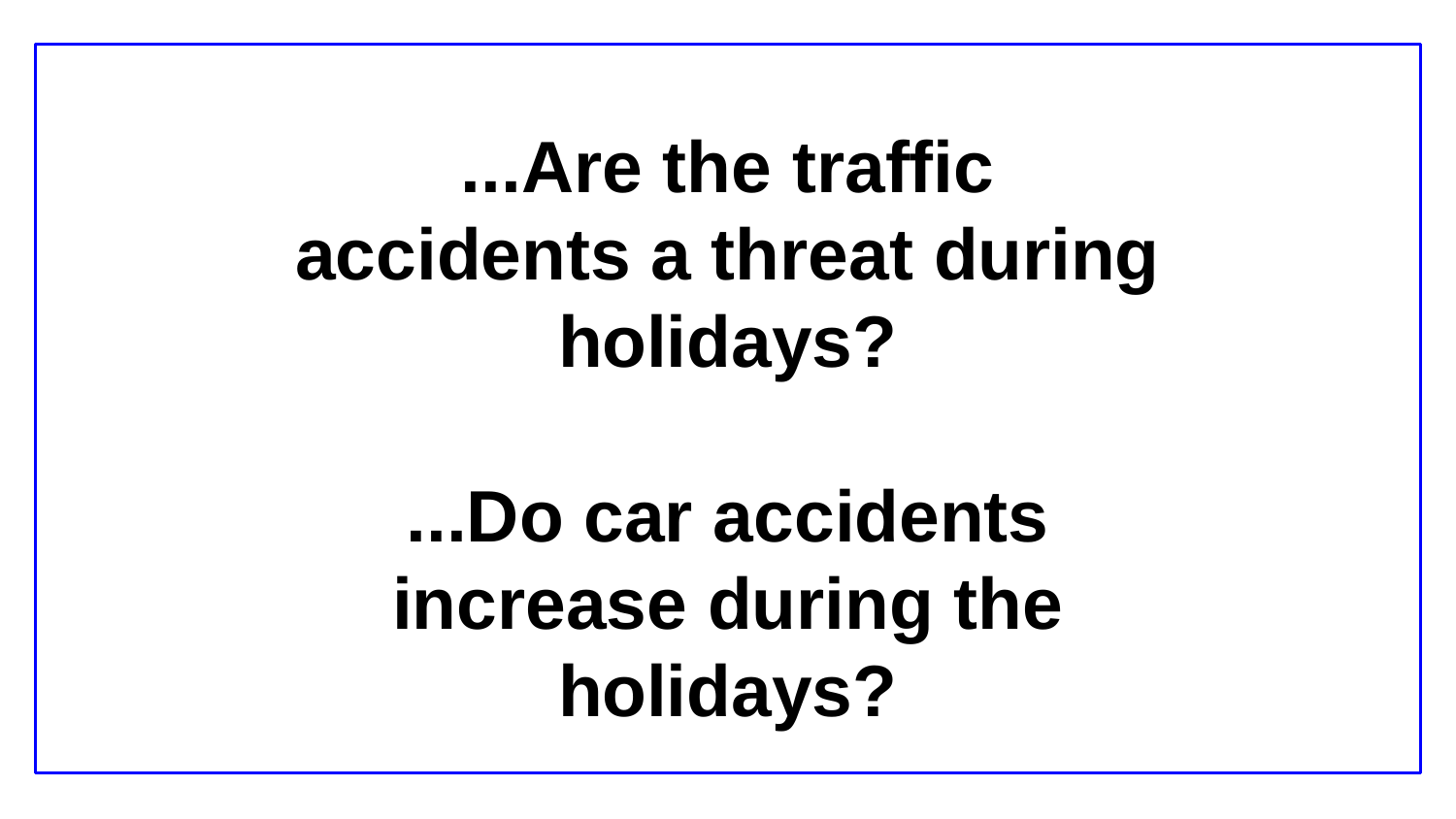

# ...Are the traffic accidents a threat during holidays?

...Do car accidents increase during the holidays?